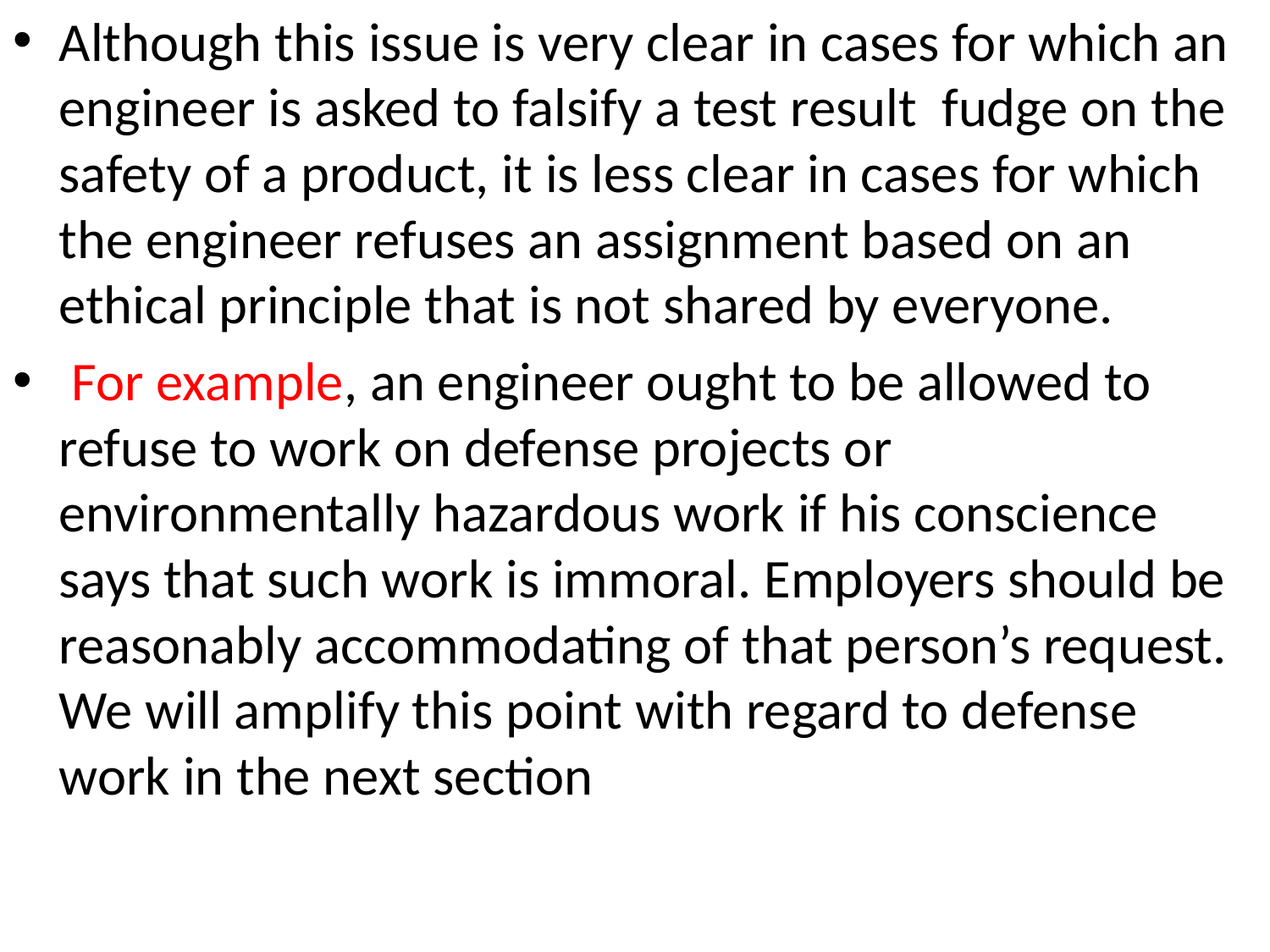

Although this issue is very clear in cases for which an engineer is asked to falsify a test result  fudge on the safety of a product, it is less clear in cases for which the engineer refuses an assignment based on an ethical principle that is not shared by everyone.
 For example, an engineer ought to be allowed to refuse to work on defense projects or environmentally hazardous work if his conscience says that such work is immoral. Employers should be reasonably accommodating of that person’s request. We will amplify this point with regard to defense work in the next section